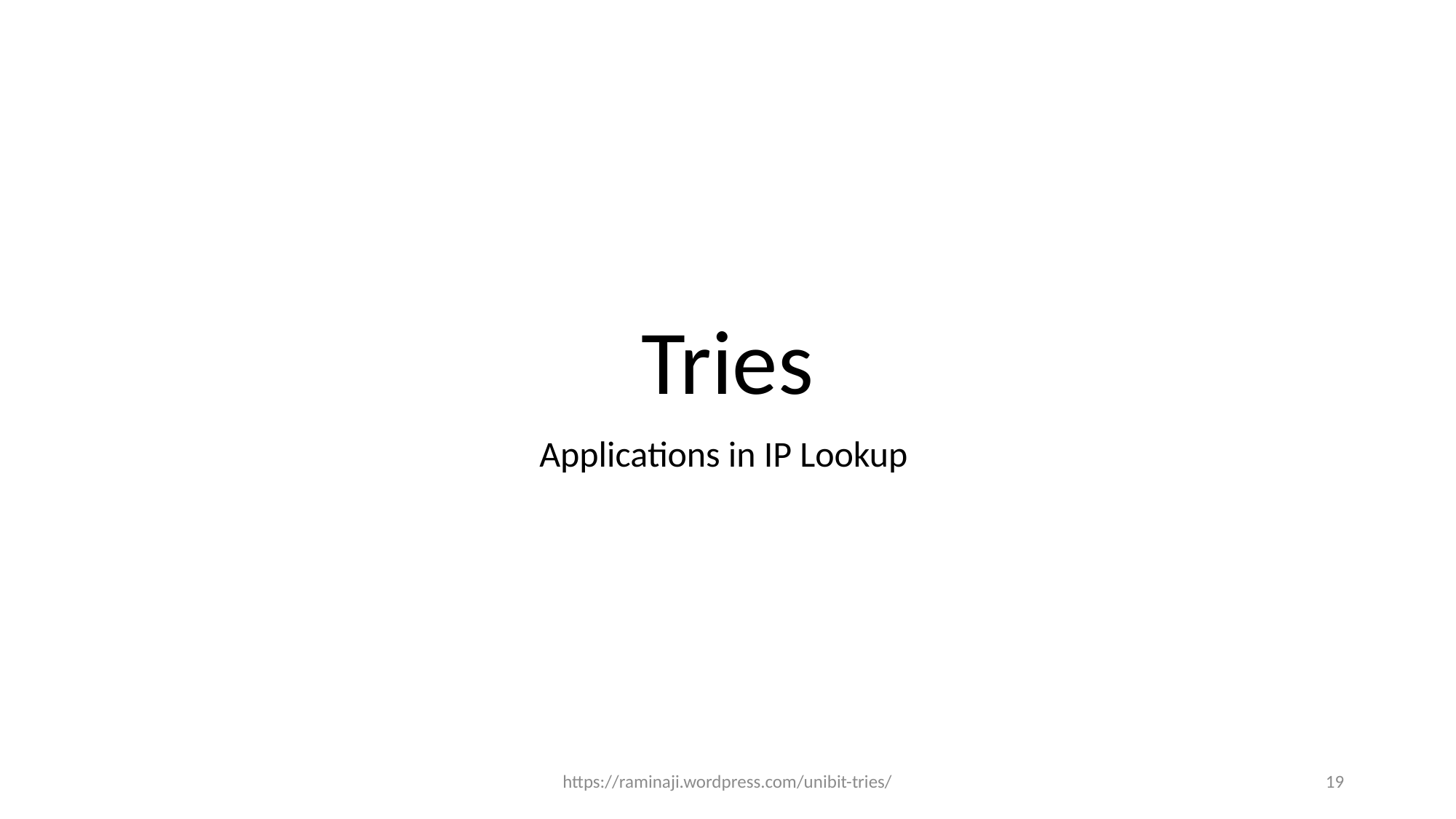

# Tries
Applications in IP Lookup
https://raminaji.wordpress.com/unibit-tries/
19